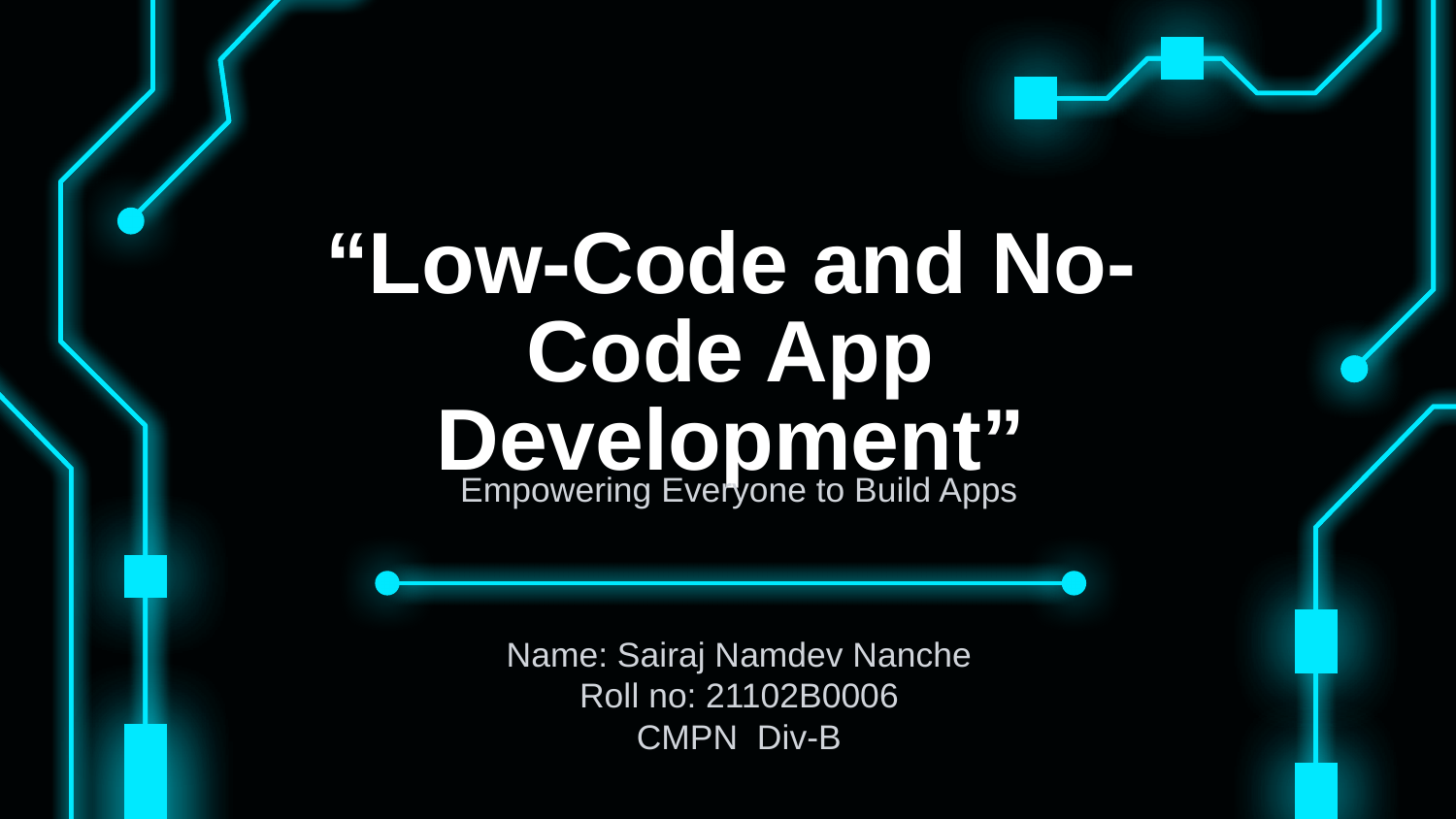

# “Low-Code and No-Code App Development”
Empowering Everyone to Build Apps

Name: Sairaj Namdev Nanche
Roll no: 21102B0006
CMPN  Div-B